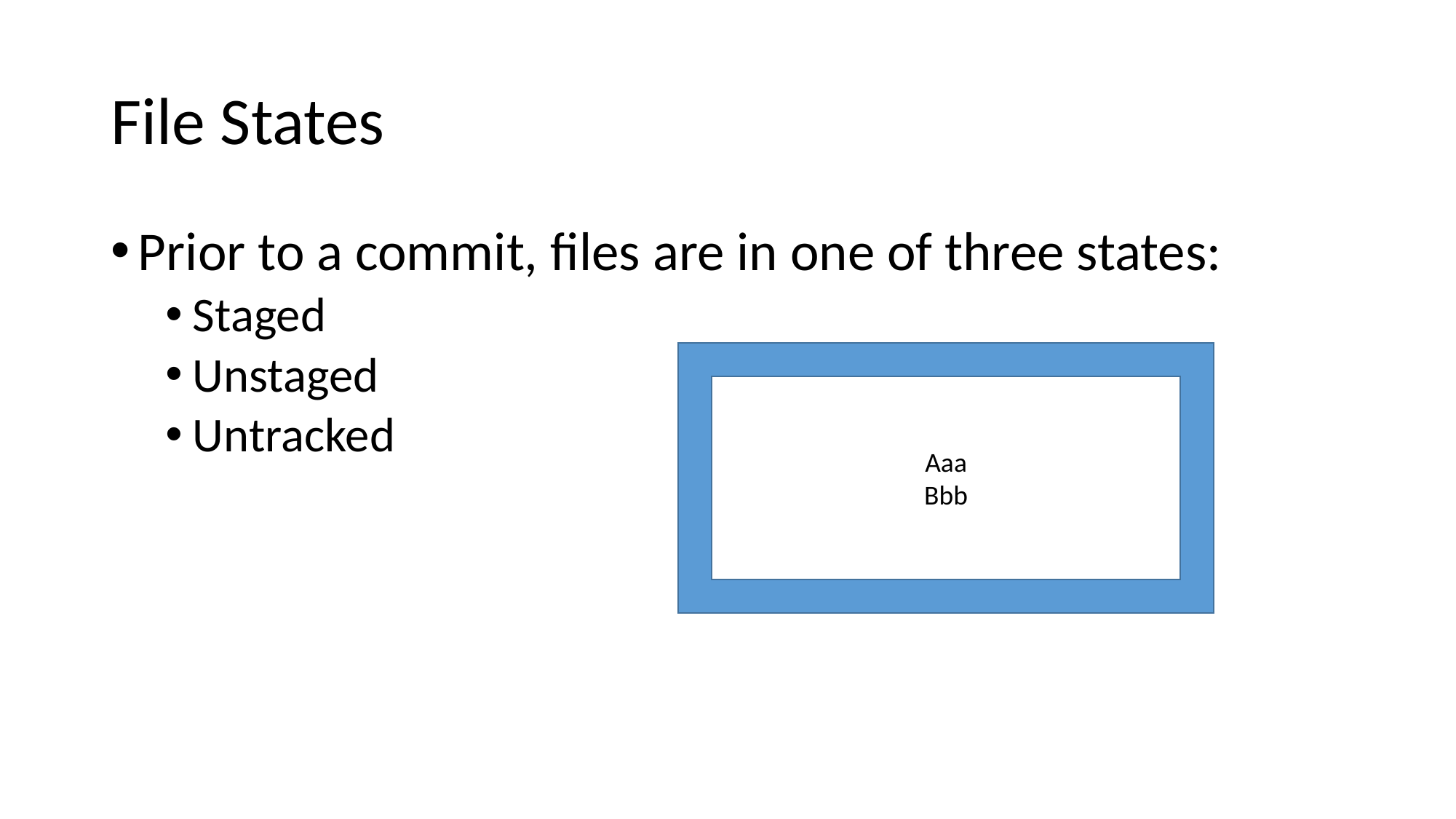

# File States
Prior to a commit, files are in one of three states:
Staged
Unstaged
Untracked
Aaa
Bbb